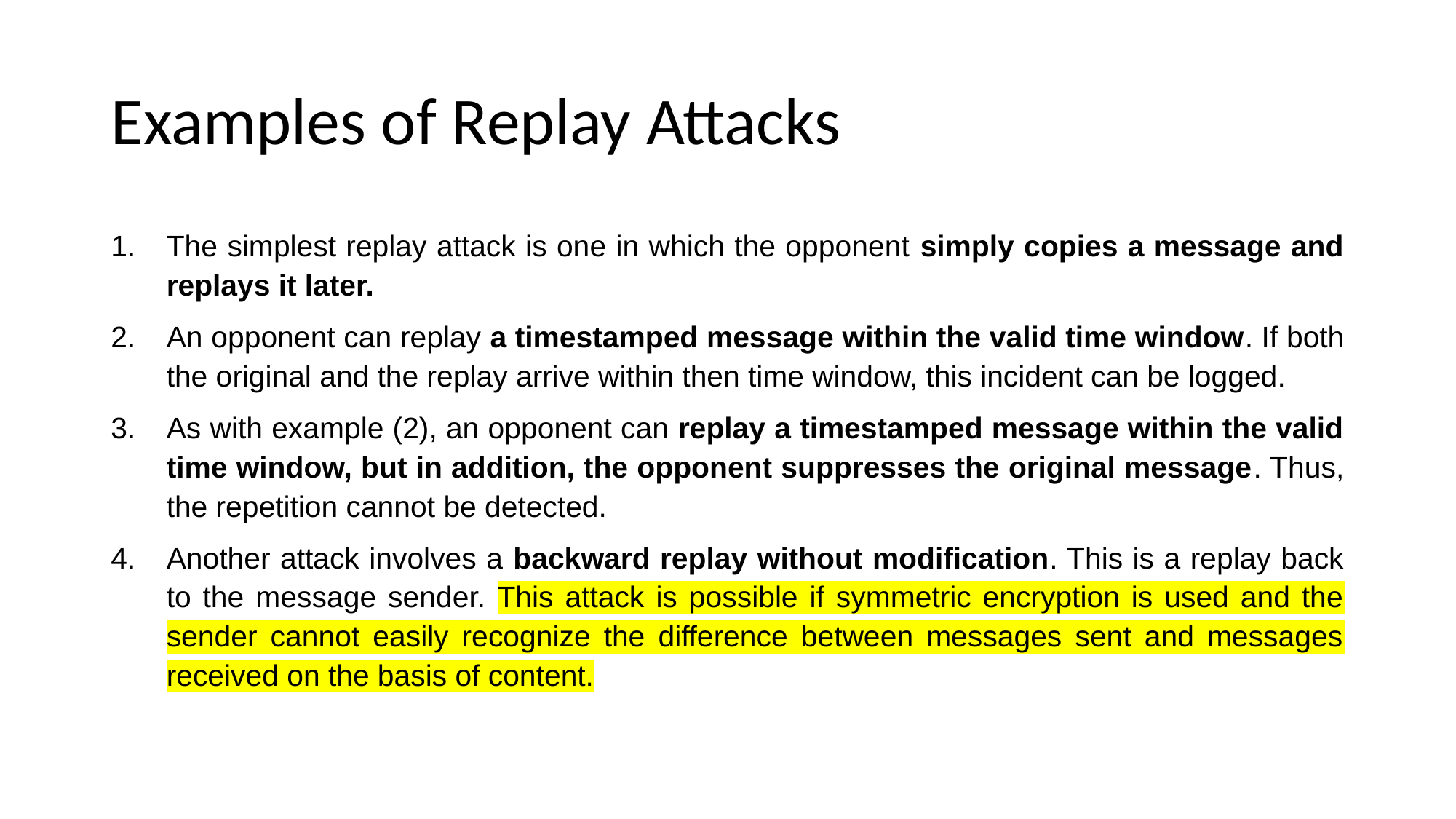

# Examples of Replay Attacks
The simplest replay attack is one in which the opponent simply copies a message and replays it later.
An opponent can replay a timestamped message within the valid time window. If both the original and the replay arrive within then time window, this incident can be logged.
As with example (2), an opponent can replay a timestamped message within the valid time window, but in addition, the opponent suppresses the original message. Thus, the repetition cannot be detected.
Another attack involves a backward replay without modification. This is a replay back to the message sender. This attack is possible if symmetric encryption is used and the sender cannot easily recognize the difference between messages sent and messages received on the basis of content.